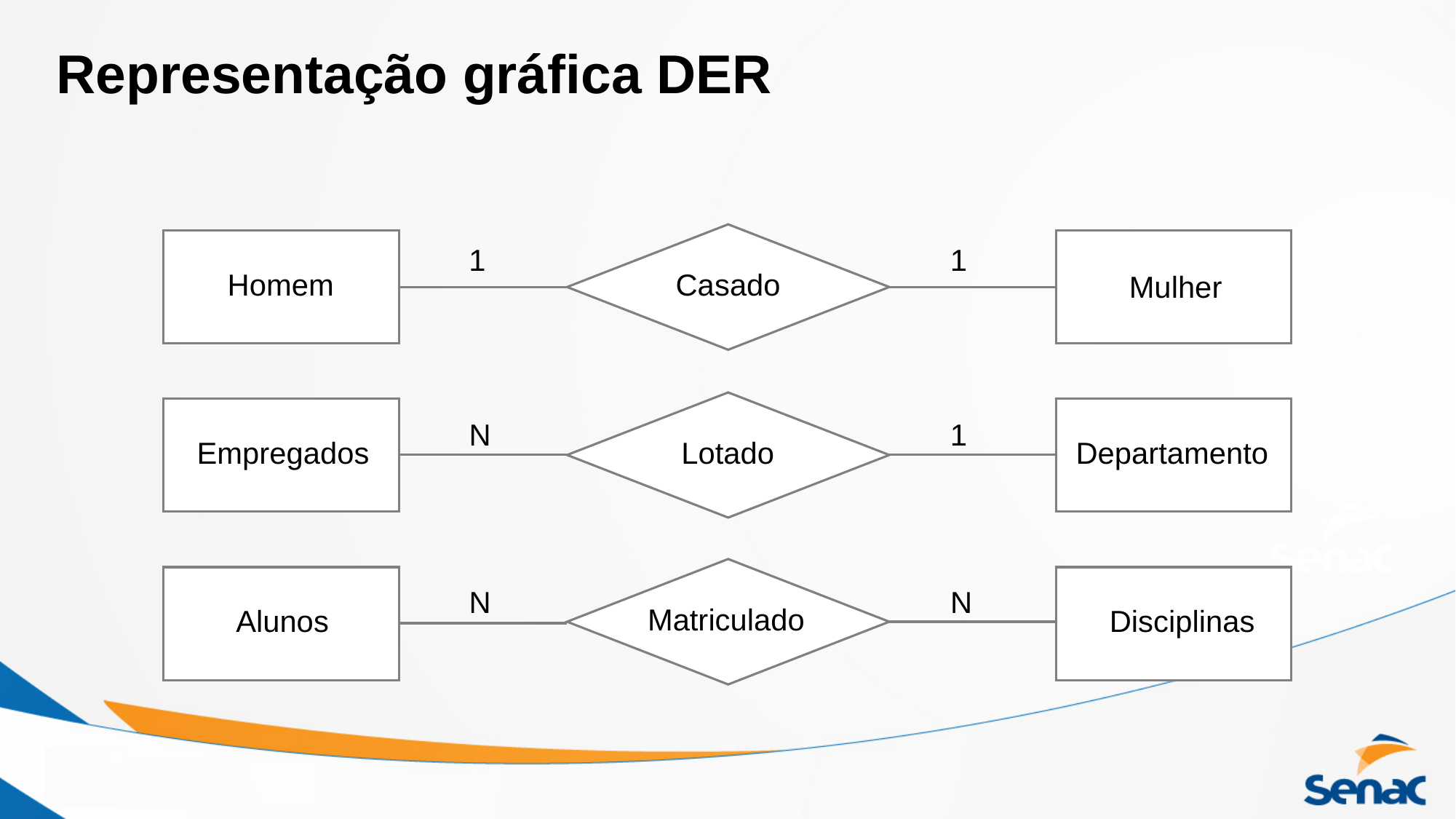

# Representação gráfica DER

1
1
Homem
Casado
Mulher

N
1
Lotado
Empregados
Departamento

N
N
Matriculado
Alunos
Disciplinas